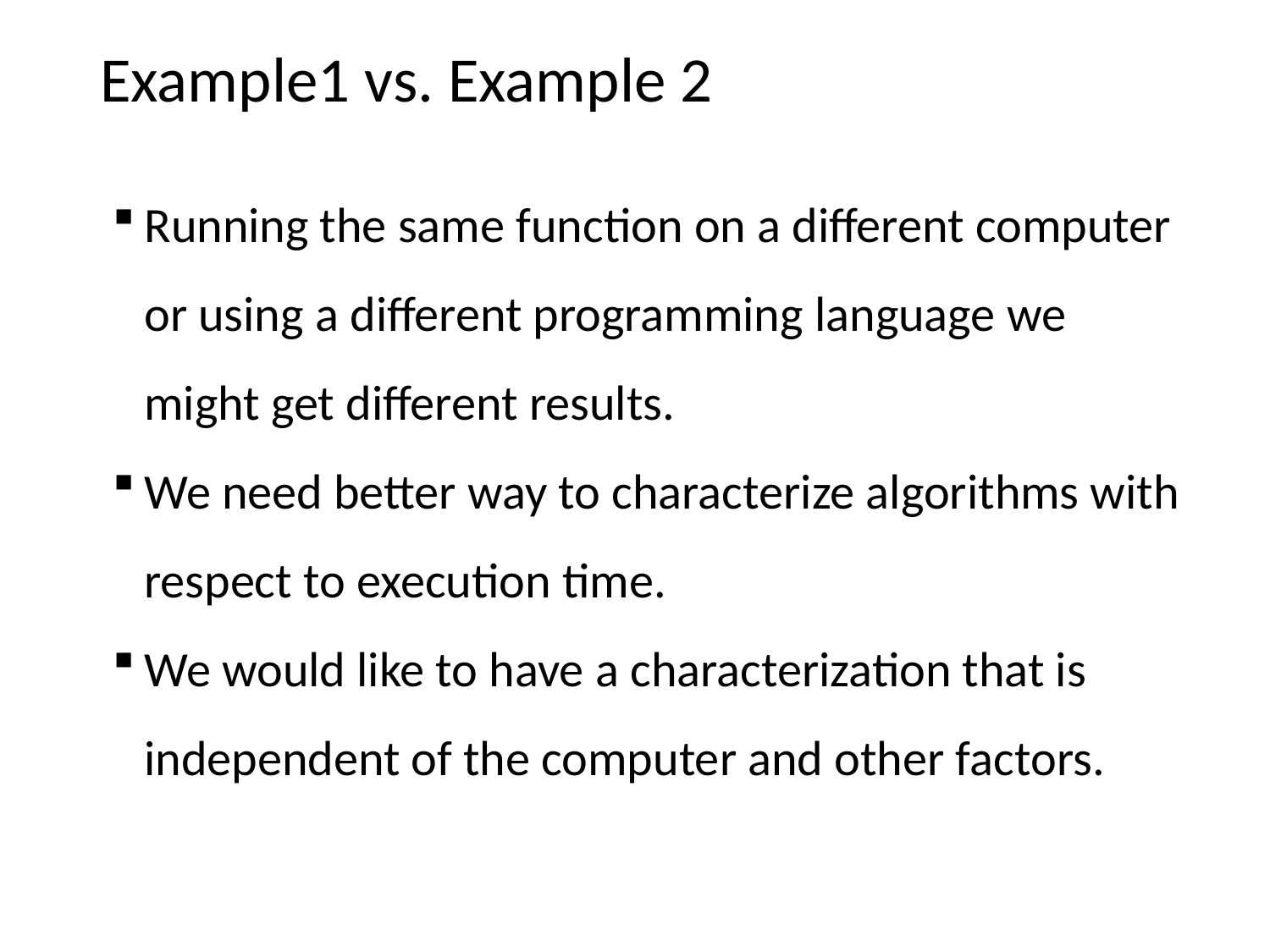

# Example1 vs. Example 2
Running the same function on a different computer or using a different programming language we might get different results.
We need better way to characterize algorithms with respect to execution time.
We would like to have a characterization that is independent of the computer and other factors.